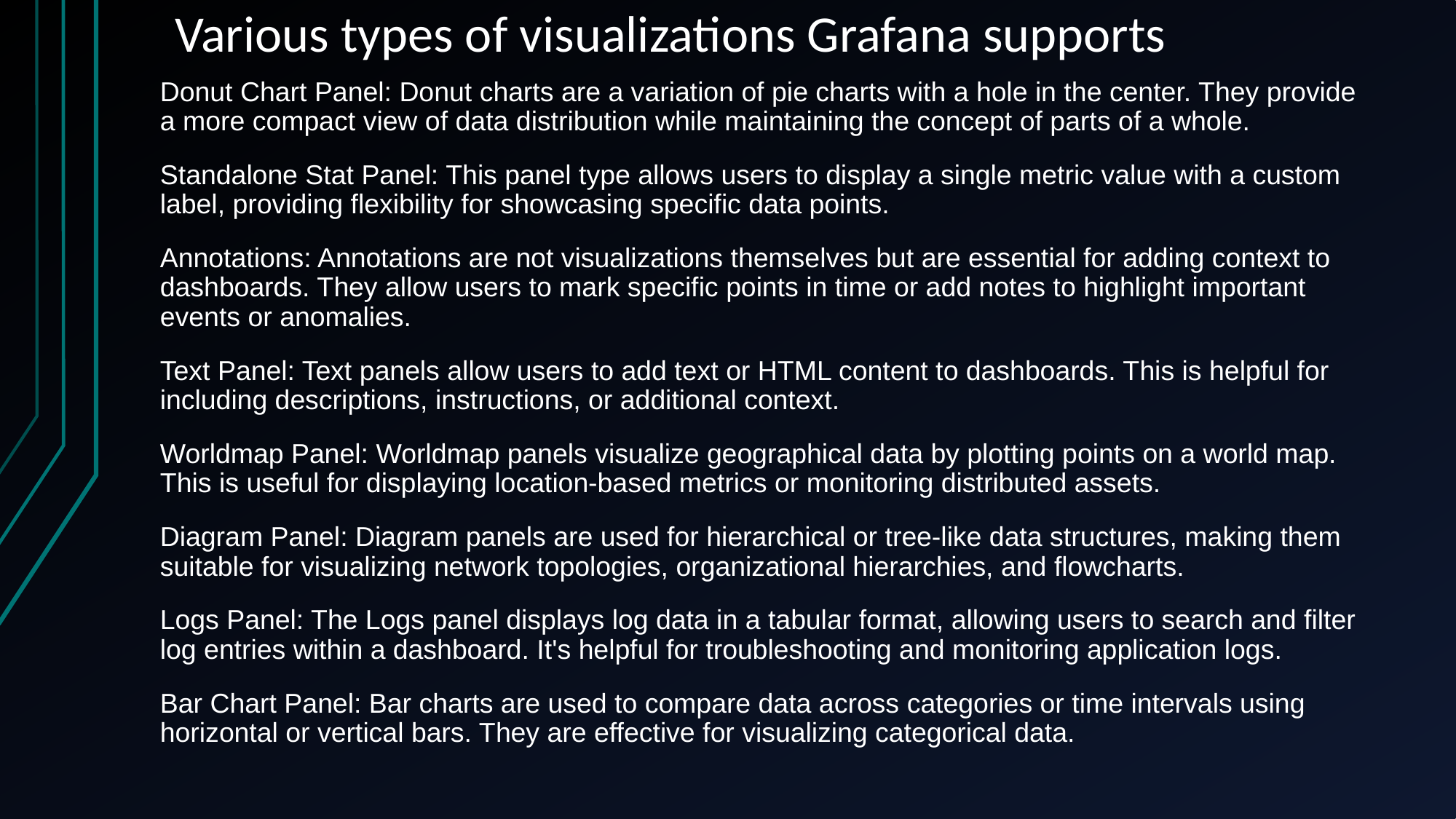

# Various types of visualizations Grafana supports
Donut Chart Panel: Donut charts are a variation of pie charts with a hole in the center. They provide a more compact view of data distribution while maintaining the concept of parts of a whole.
Standalone Stat Panel: This panel type allows users to display a single metric value with a custom label, providing flexibility for showcasing specific data points.
Annotations: Annotations are not visualizations themselves but are essential for adding context to dashboards. They allow users to mark specific points in time or add notes to highlight important events or anomalies.
Text Panel: Text panels allow users to add text or HTML content to dashboards. This is helpful for including descriptions, instructions, or additional context.
Worldmap Panel: Worldmap panels visualize geographical data by plotting points on a world map. This is useful for displaying location-based metrics or monitoring distributed assets.
Diagram Panel: Diagram panels are used for hierarchical or tree-like data structures, making them suitable for visualizing network topologies, organizational hierarchies, and flowcharts.
Logs Panel: The Logs panel displays log data in a tabular format, allowing users to search and filter log entries within a dashboard. It's helpful for troubleshooting and monitoring application logs.
Bar Chart Panel: Bar charts are used to compare data across categories or time intervals using horizontal or vertical bars. They are effective for visualizing categorical data.